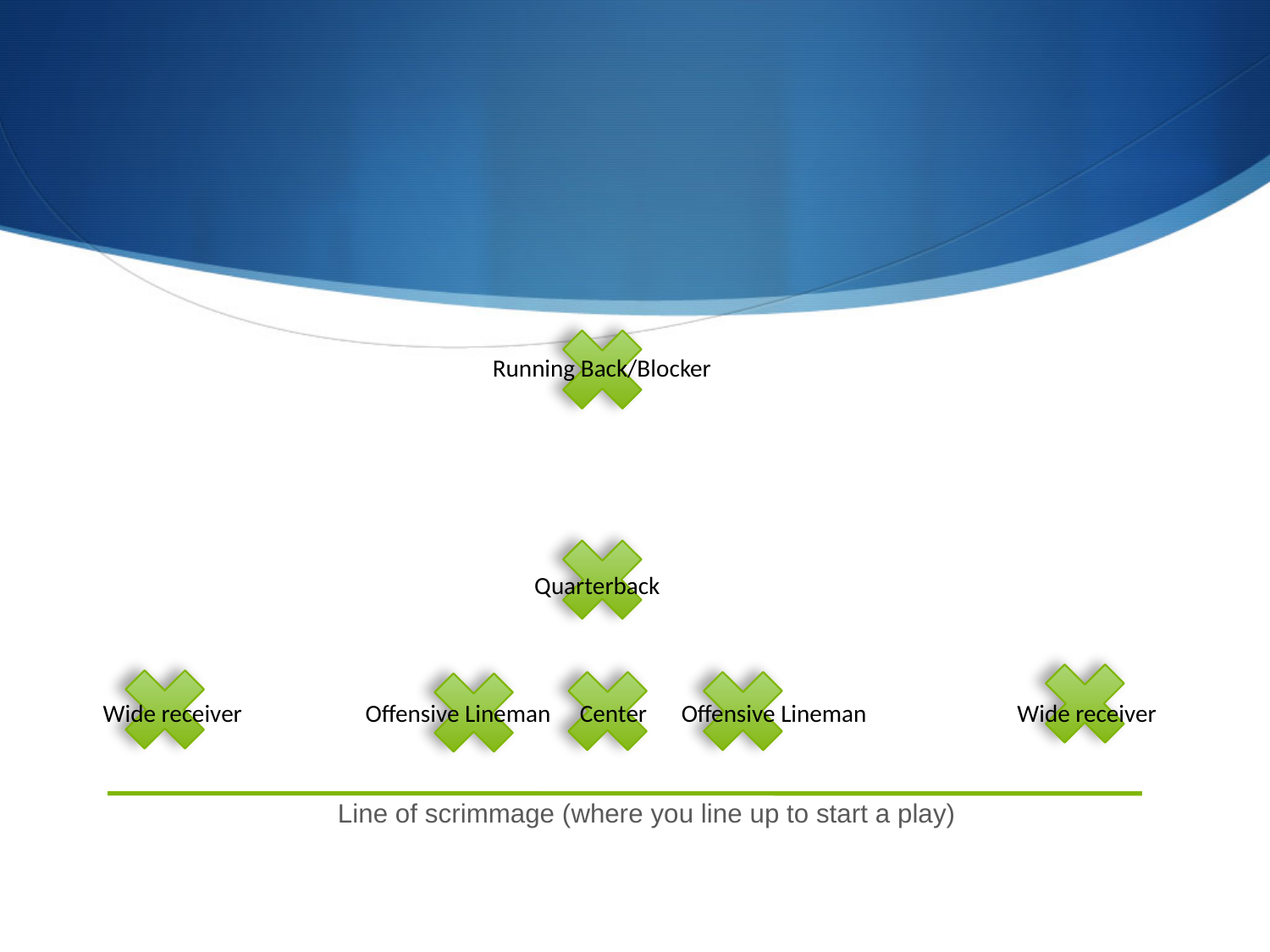

Running Back/Blocker

Quarterback

Wide receiver
Offensive Lineman
Center
Offensive Lineman
Wide receiver
# Offense and Offense Positions on the field
Line of scrimmage (where you line up to start a play)